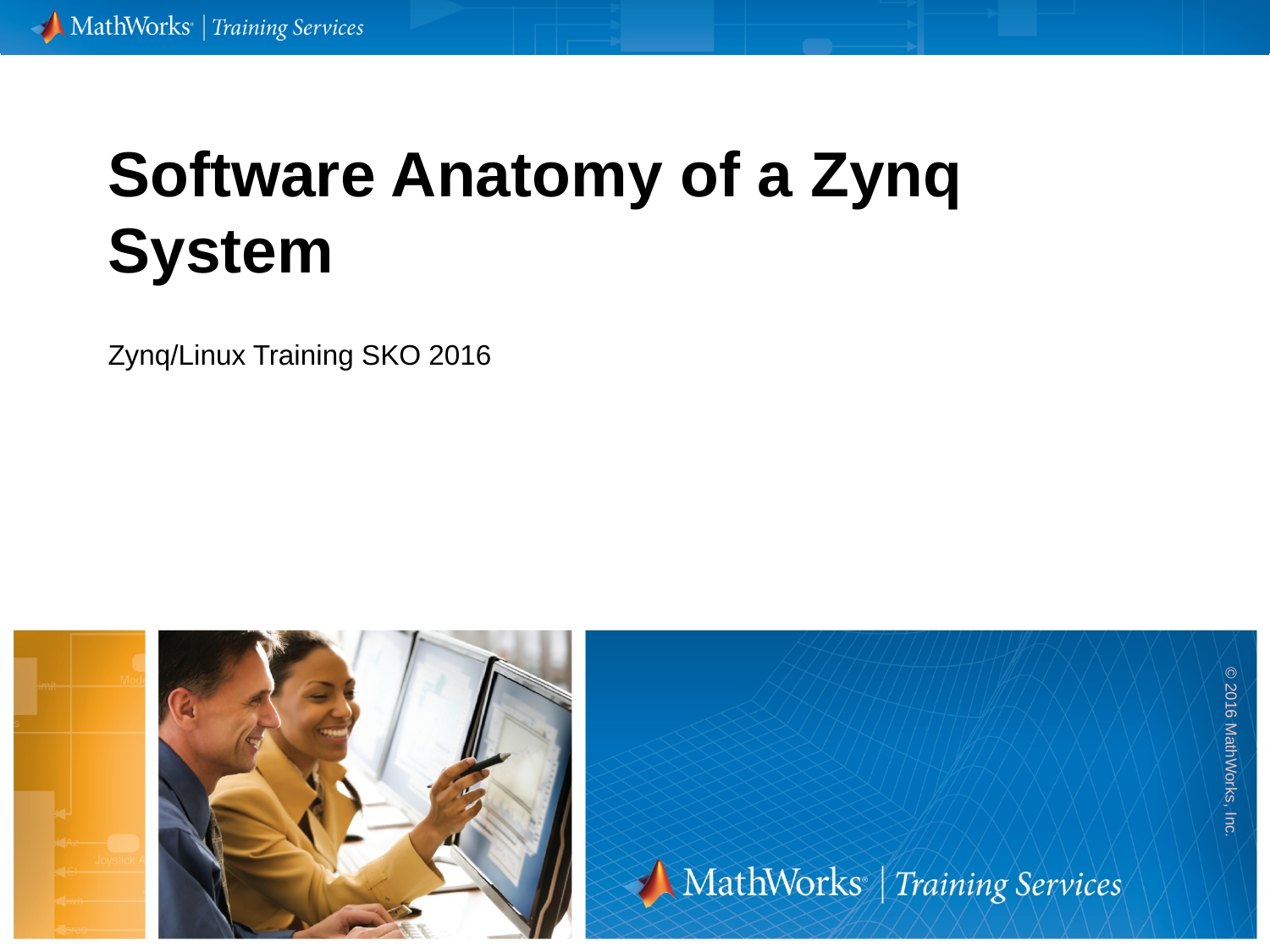

Software Anatomy of a Zynq System
# Zynq/Linux Training SKO 2016